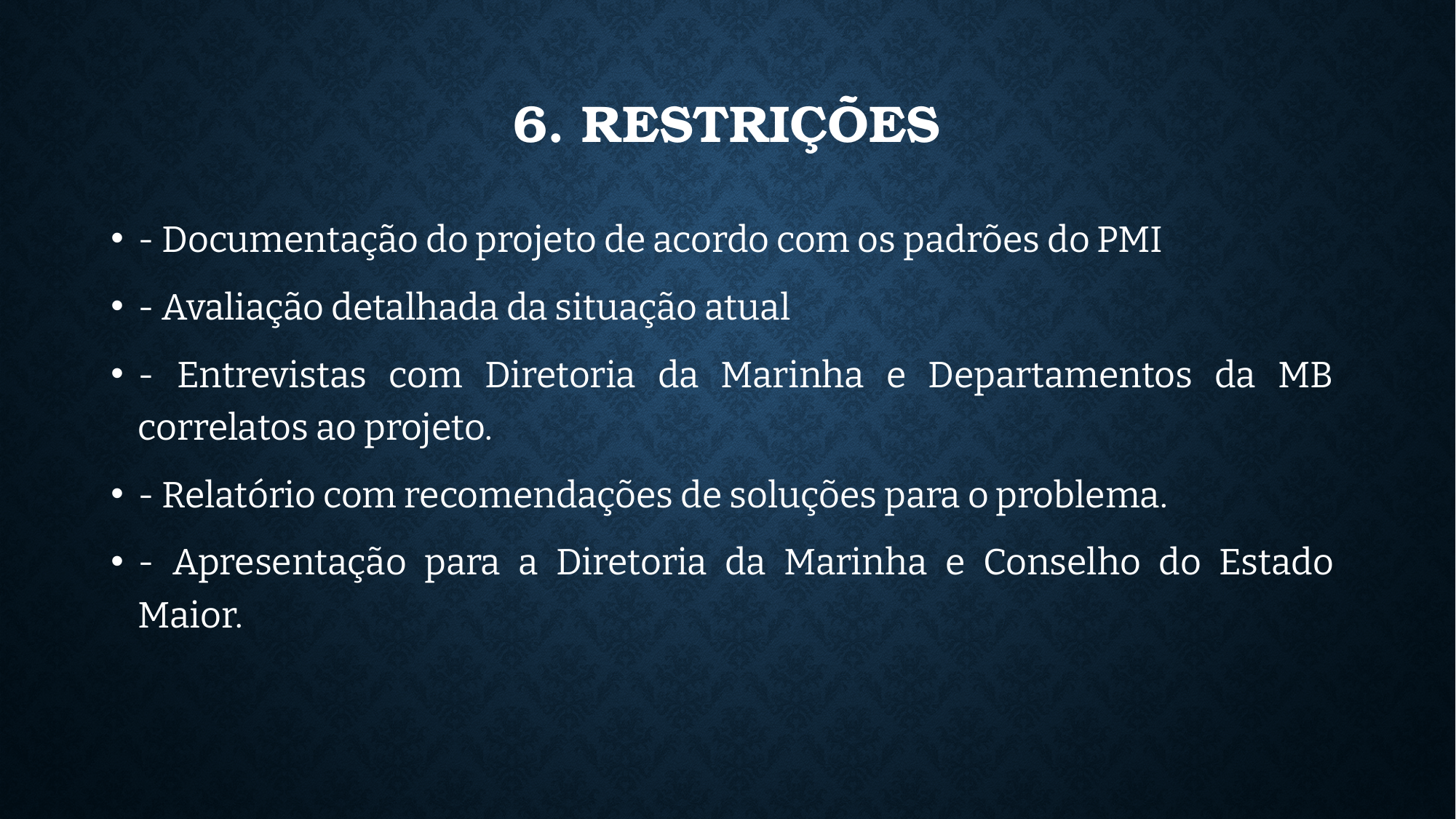

# 6. RESTRIÇÕES
- Documentação do projeto de acordo com os padrões do PMI
- Avaliação detalhada da situação atual
- Entrevistas com Diretoria da Marinha e Departamentos da MB correlatos ao projeto.
- Relatório com recomendações de soluções para o problema.
- Apresentação para a Diretoria da Marinha e Conselho do Estado Maior.